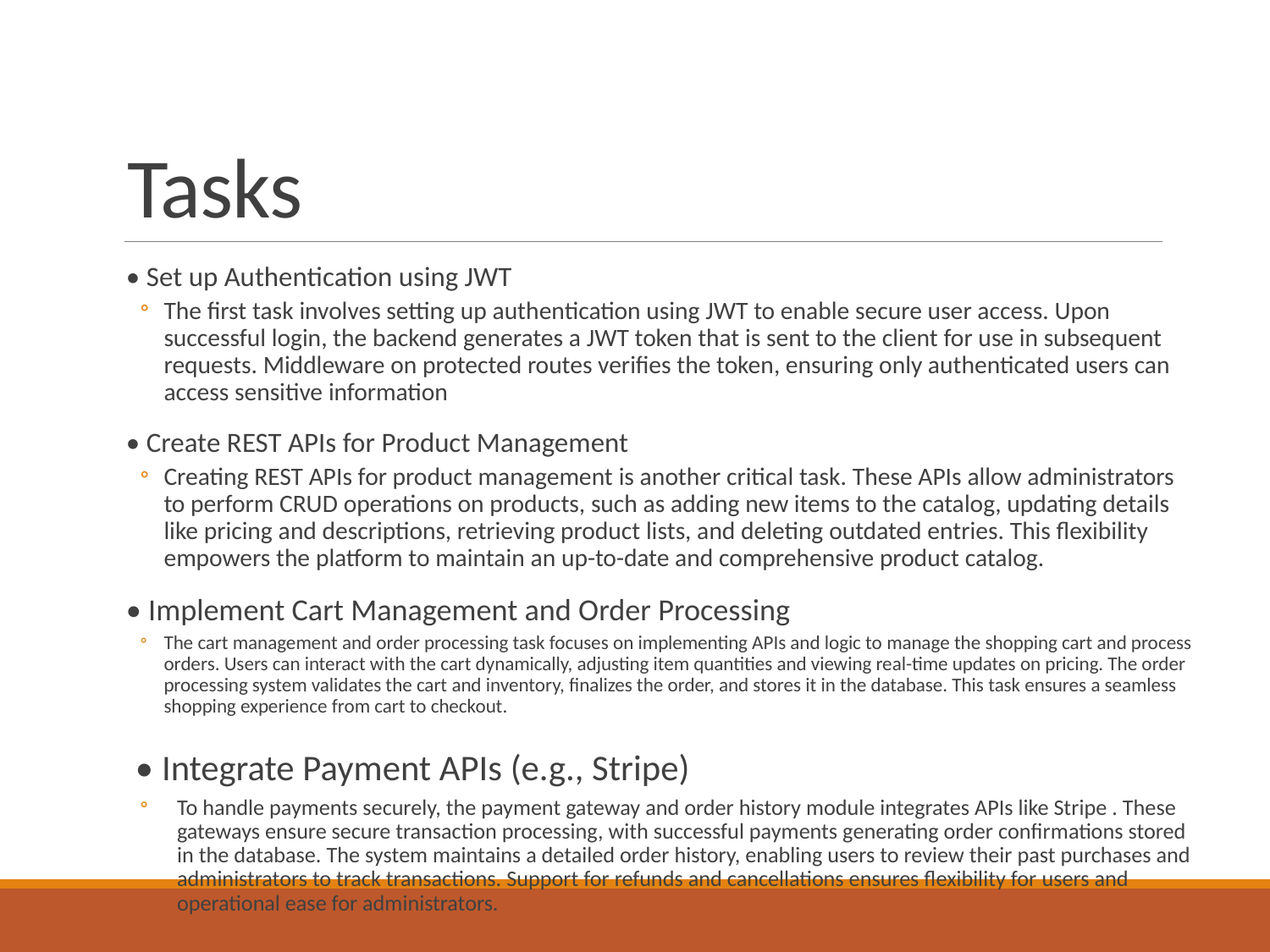

# Tasks
• Set up Authentication using JWT
The first task involves setting up authentication using JWT to enable secure user access. Upon successful login, the backend generates a JWT token that is sent to the client for use in subsequent requests. Middleware on protected routes verifies the token, ensuring only authenticated users can access sensitive information
• Create REST APIs for Product Management
Creating REST APIs for product management is another critical task. These APIs allow administrators to perform CRUD operations on products, such as adding new items to the catalog, updating details like pricing and descriptions, retrieving product lists, and deleting outdated entries. This flexibility empowers the platform to maintain an up-to-date and comprehensive product catalog.
• Implement Cart Management and Order Processing
The cart management and order processing task focuses on implementing APIs and logic to manage the shopping cart and process orders. Users can interact with the cart dynamically, adjusting item quantities and viewing real-time updates on pricing. The order processing system validates the cart and inventory, finalizes the order, and stores it in the database. This task ensures a seamless shopping experience from cart to checkout.
  • Integrate Payment APIs (e.g., Stripe)
To handle payments securely, the payment gateway and order history module integrates APIs like Stripe . These gateways ensure secure transaction processing, with successful payments generating order confirmations stored in the database. The system maintains a detailed order history, enabling users to review their past purchases and administrators to track transactions. Support for refunds and cancellations ensures flexibility for users and operational ease for administrators.